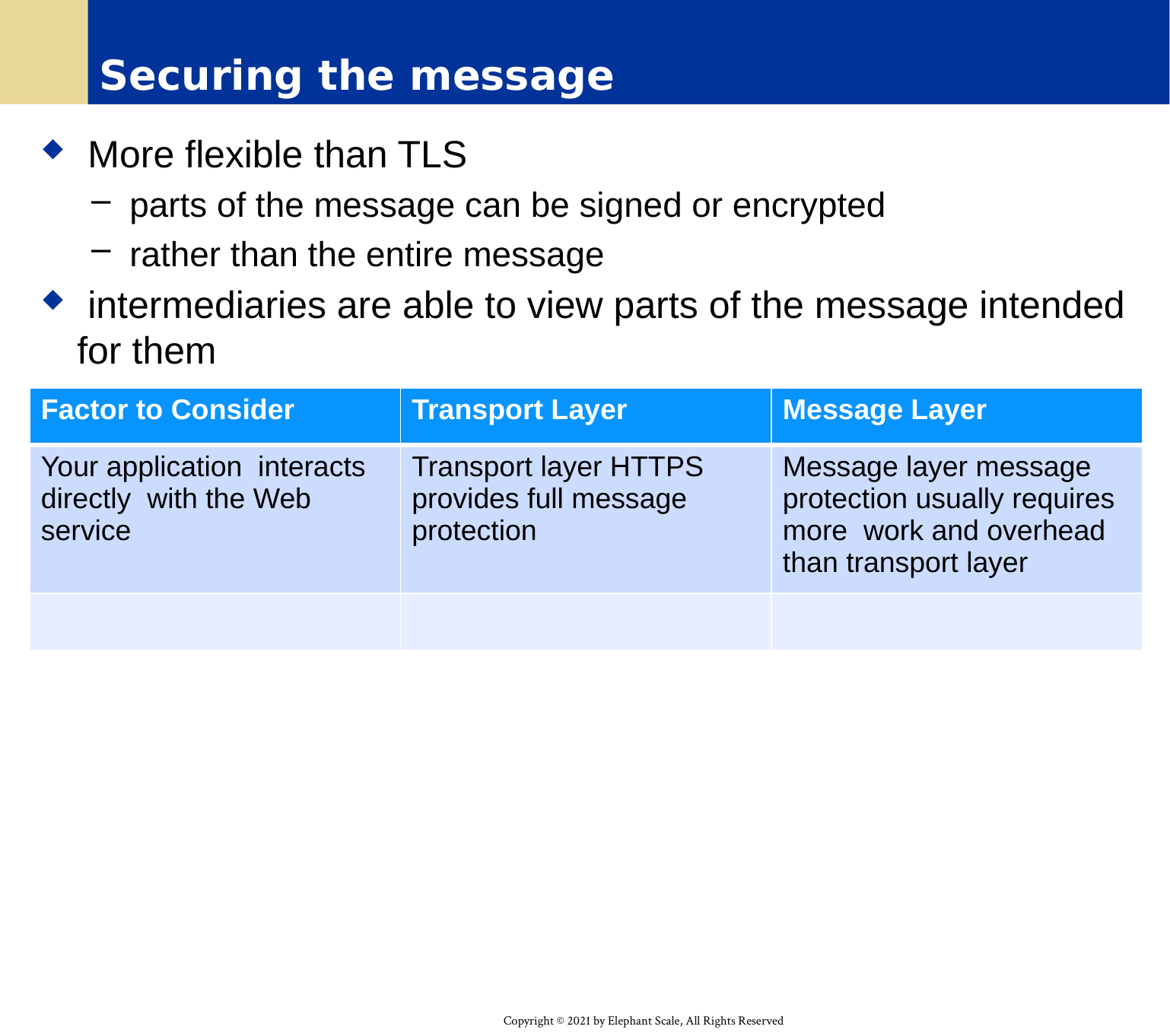

# Securing the message
 More flexible than TLS
 parts of the message can be signed or encrypted
 rather than the entire message
 intermediaries are able to view parts of the message intended for them

| Factor to Consider | Transport Layer | Message Layer |
| --- | --- | --- |
| Your application interacts directly with the Web service | Transport layer HTTPS provides full message protection | Message layer message protection usually requires more work and overhead than transport layer |
|  |  |  |
Copyright © 2021 by Elephant Scale, All Rights Reserved